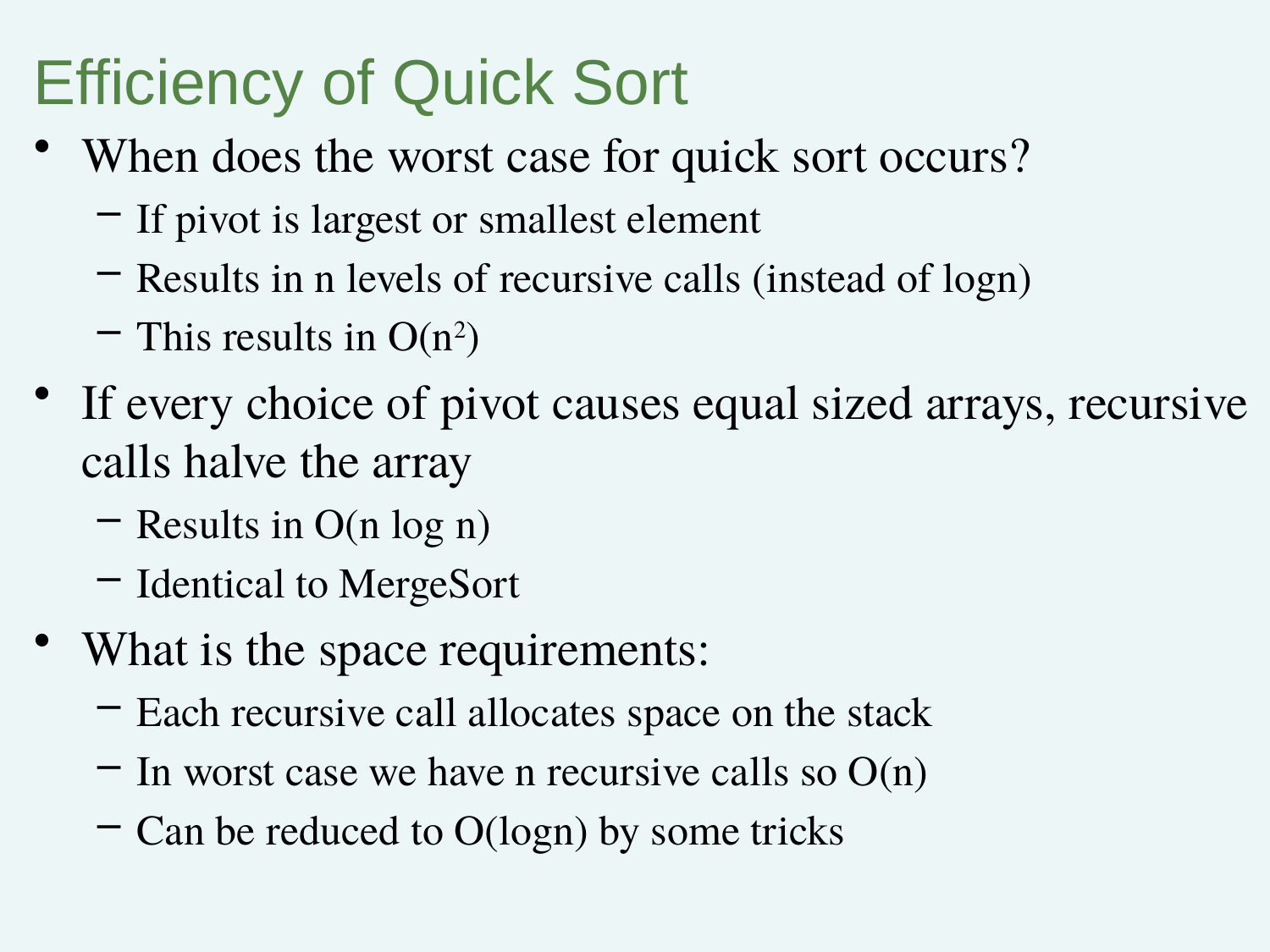

# Efficiency of Quick Sort
When does the worst case for quick sort occurs?
If pivot is largest or smallest element
Results in n levels of recursive calls (instead of logn)
This results in O(n2)
If every choice of pivot causes equal sized arrays, recursive calls halve the array
Results in O(n log n)
Identical to MergeSort
What is the space requirements:
Each recursive call allocates space on the stack
In worst case we have n recursive calls so O(n)
Can be reduced to O(logn) by some tricks